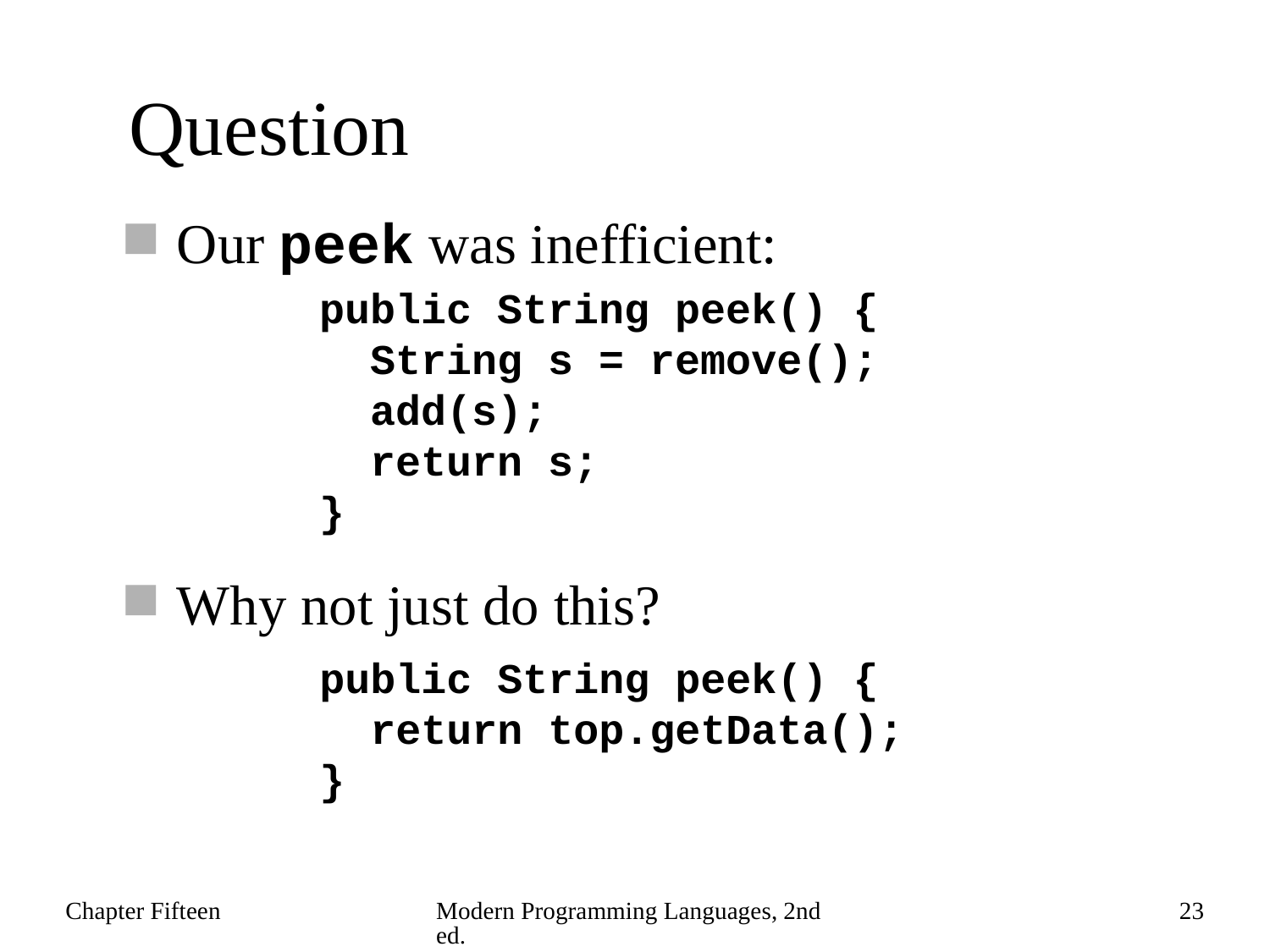

# Question
Our peek was inefficient:

Why not just do this?
public String peek() {
  String s = remove();
  add(s);
  return s;
}
public String peek() {
  return top.getData();
}
Chapter Fifteen
Modern Programming Languages, 2nd ed.
23